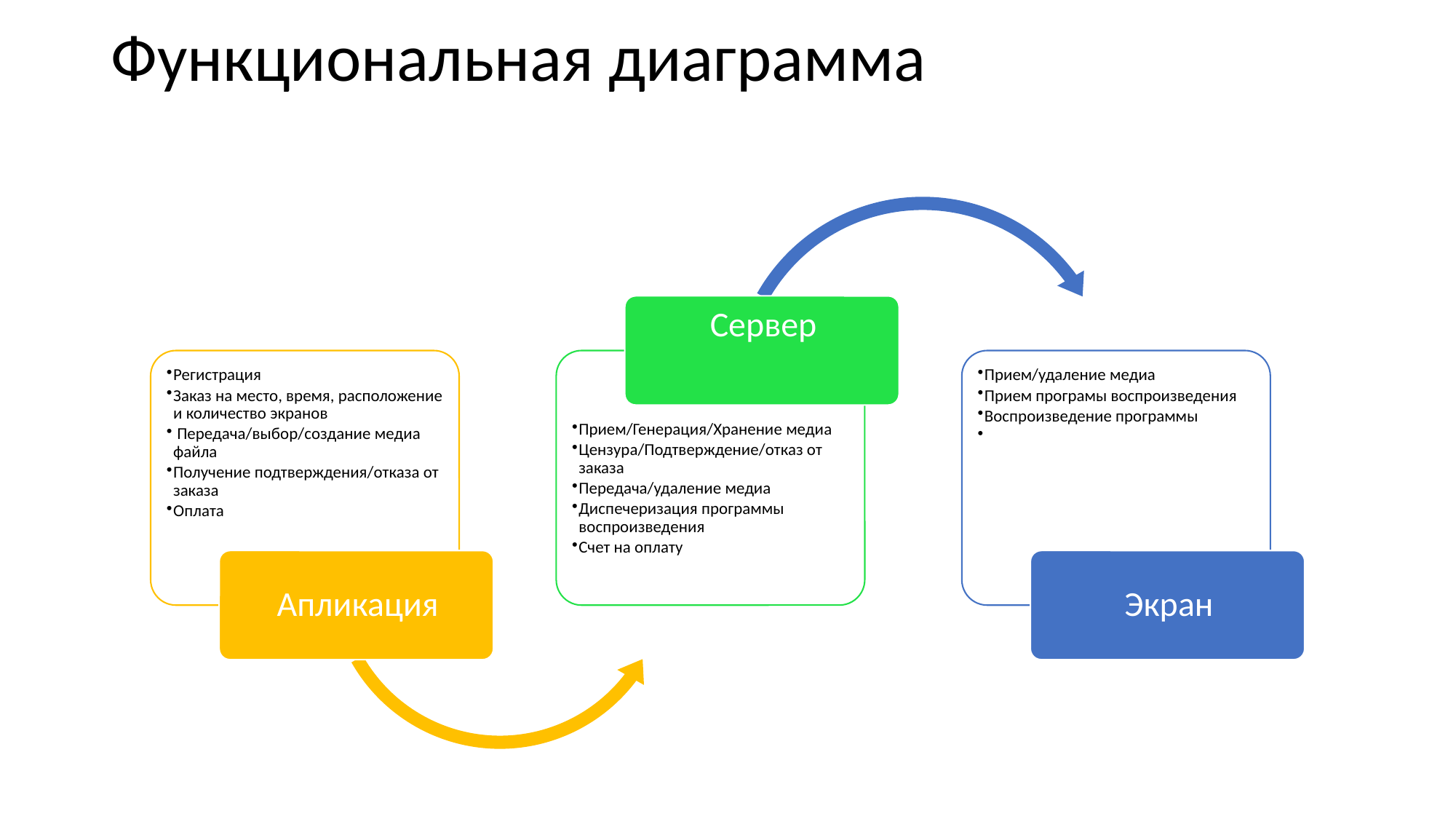

# Функциональная диаграмма
Регистрация
Заказ на место, время, расположение и количество экранов
 Передача/выбор/создание медиа файла
Получение подтверждения/отказа от заказа
Оплата
Апликация
Прием/Генерация/Хранение медиа
Цензура/Подтверждение/отказ от заказа
Передача/удаление медиа
Диспечеризация программы воспроизведения
Счет на оплату
Сервер

Прием/удаление медиа
Прием програмы воспроизведения
Воспроизведение программы

Экран